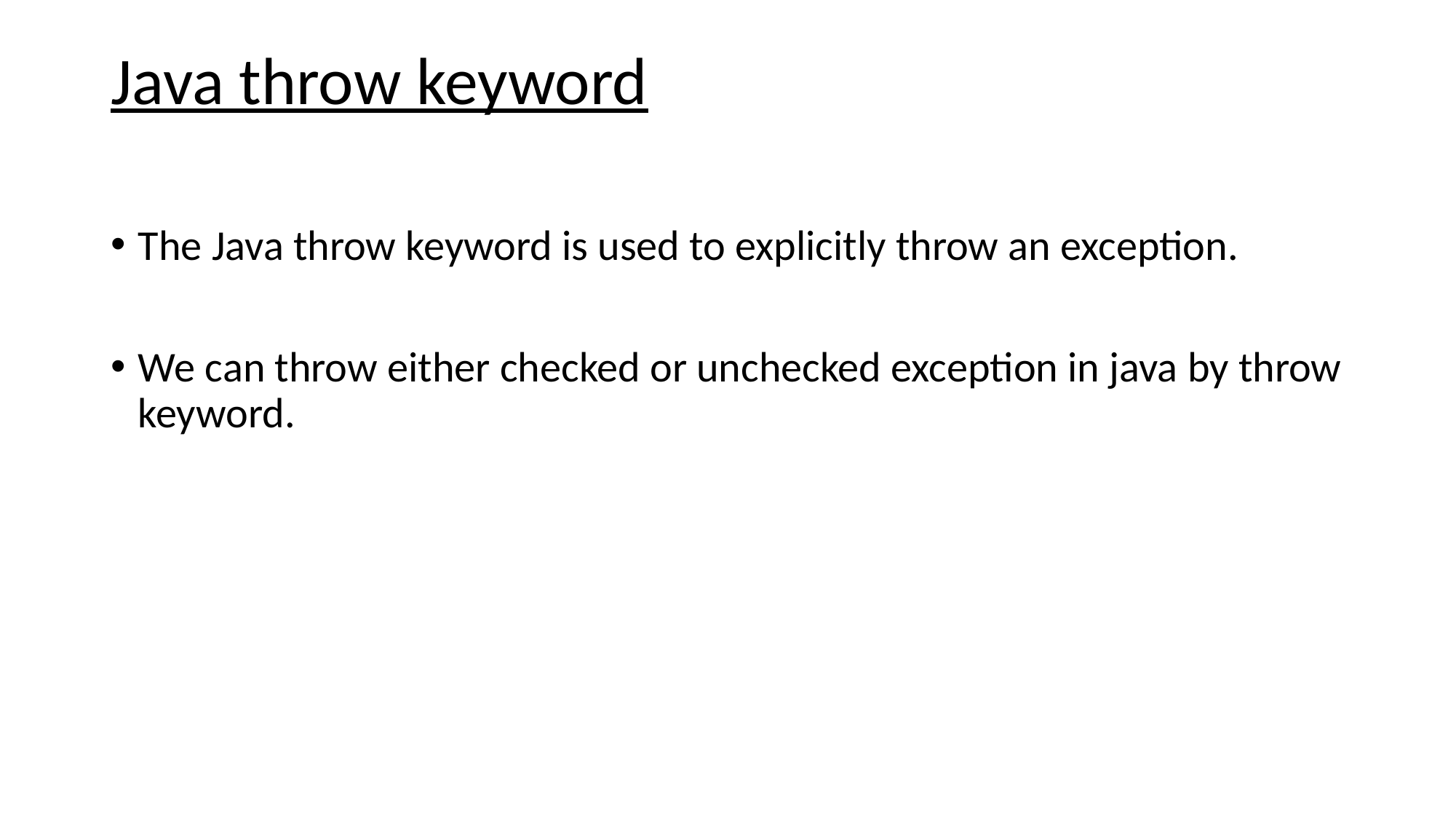

# Java throw keyword
The Java throw keyword is used to explicitly throw an exception.

We can throw either checked or unchecked exception in java by throw keyword.